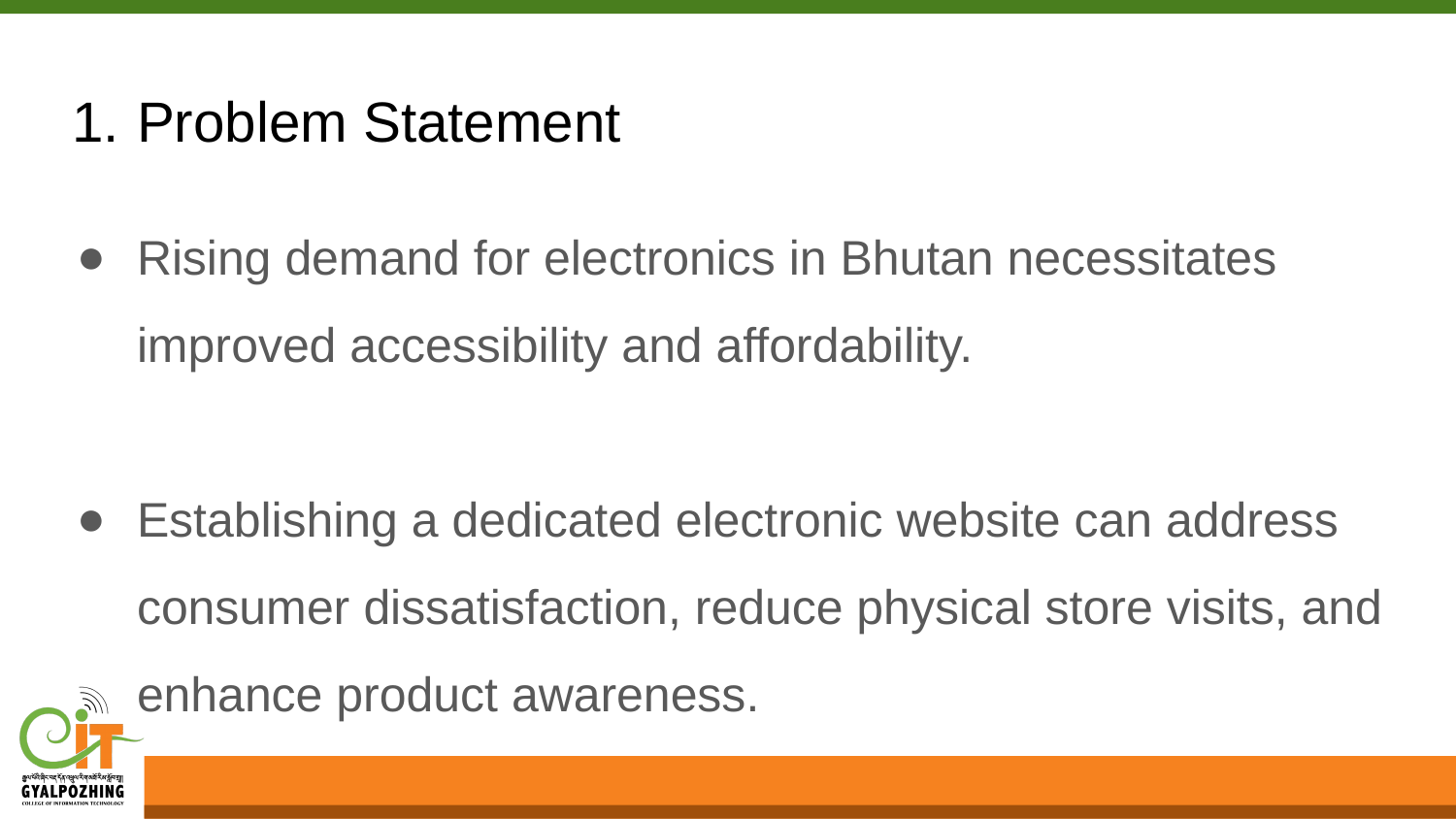

# Problem Statement
Rising demand for electronics in Bhutan necessitates improved accessibility and affordability.

Establishing a dedicated electronic website can address consumer dissatisfaction, reduce physical store visits, and enhance product awareness.